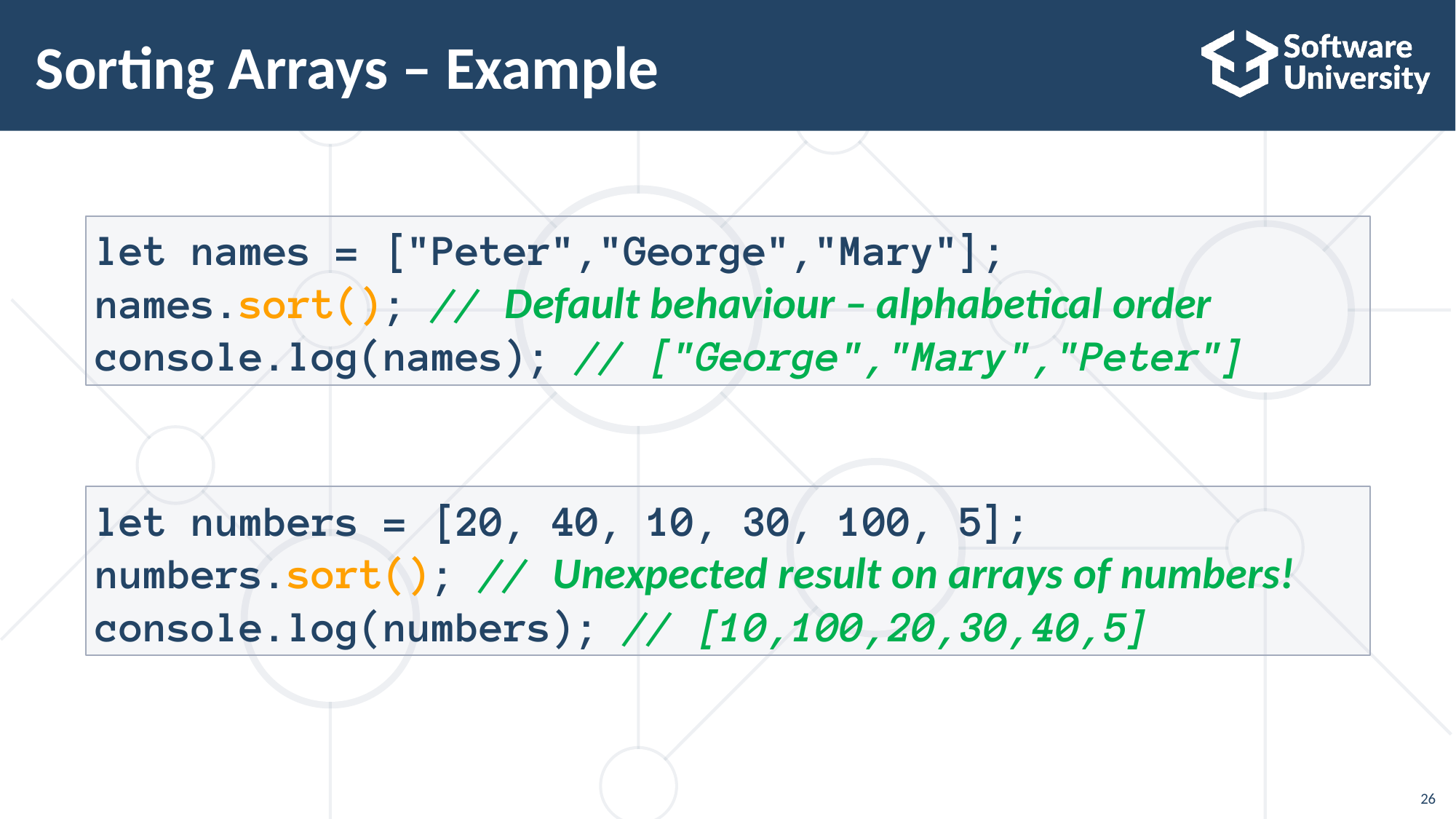

# Sorting Arrays – Example
let names = ["Peter","George","Mary"];
names.sort(); // Default behaviour – alphabetical order
console.log(names); // ["George","Mary","Peter"]
let numbers = [20, 40, 10, 30, 100, 5];
numbers.sort(); // Unexpected result on arrays of numbers!
console.log(numbers); // [10,100,20,30,40,5]
26